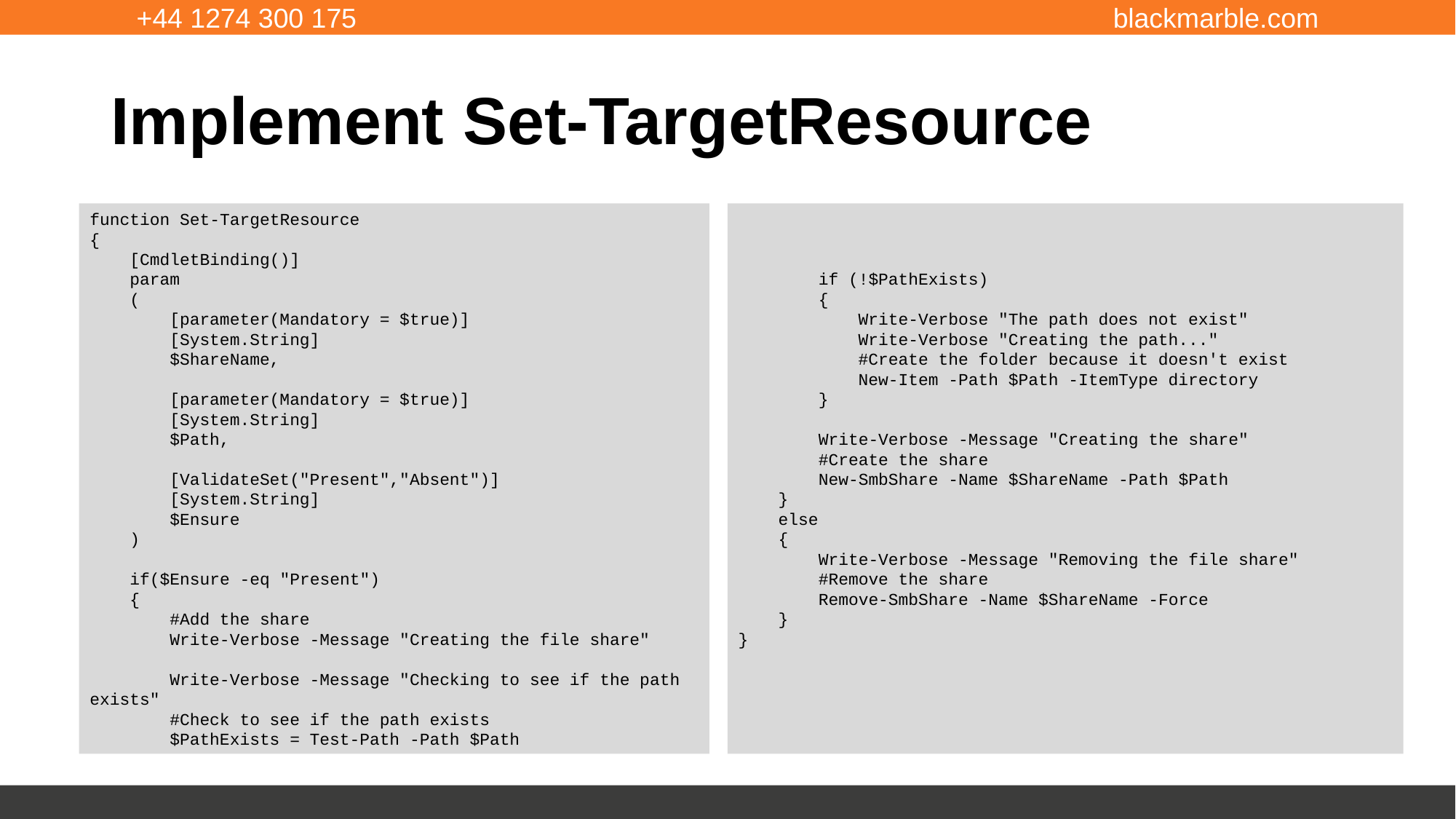

# Implement Set-TargetResource
function Set-TargetResource
{
    [CmdletBinding()]
    param
    (
        [parameter(Mandatory = $true)]
        [System.String]
        $ShareName,

        [parameter(Mandatory = $true)]
        [System.String]
        $Path,

        [ValidateSet("Present","Absent")]
        [System.String]
        $Ensure
    )

    if($Ensure -eq "Present")
    {
        #Add the share
        Write-Verbose -Message "Creating the file share"

        Write-Verbose -Message "Checking to see if the path exists"
        #Check to see if the path exists
        $PathExists = Test-Path -Path $Path

        if (!$PathExists)
        {
            Write-Verbose "The path does not exist"
            Write-Verbose "Creating the path..."
            #Create the folder because it doesn't exist
            New-Item -Path $Path -ItemType directory
        }

        Write-Verbose -Message "Creating the share"
        #Create the share
        New-SmbShare -Name $ShareName -Path $Path
    }
    else
    {
        Write-Verbose -Message "Removing the file share"
        #Remove the share
        Remove-SmbShare -Name $ShareName -Force
    }
}